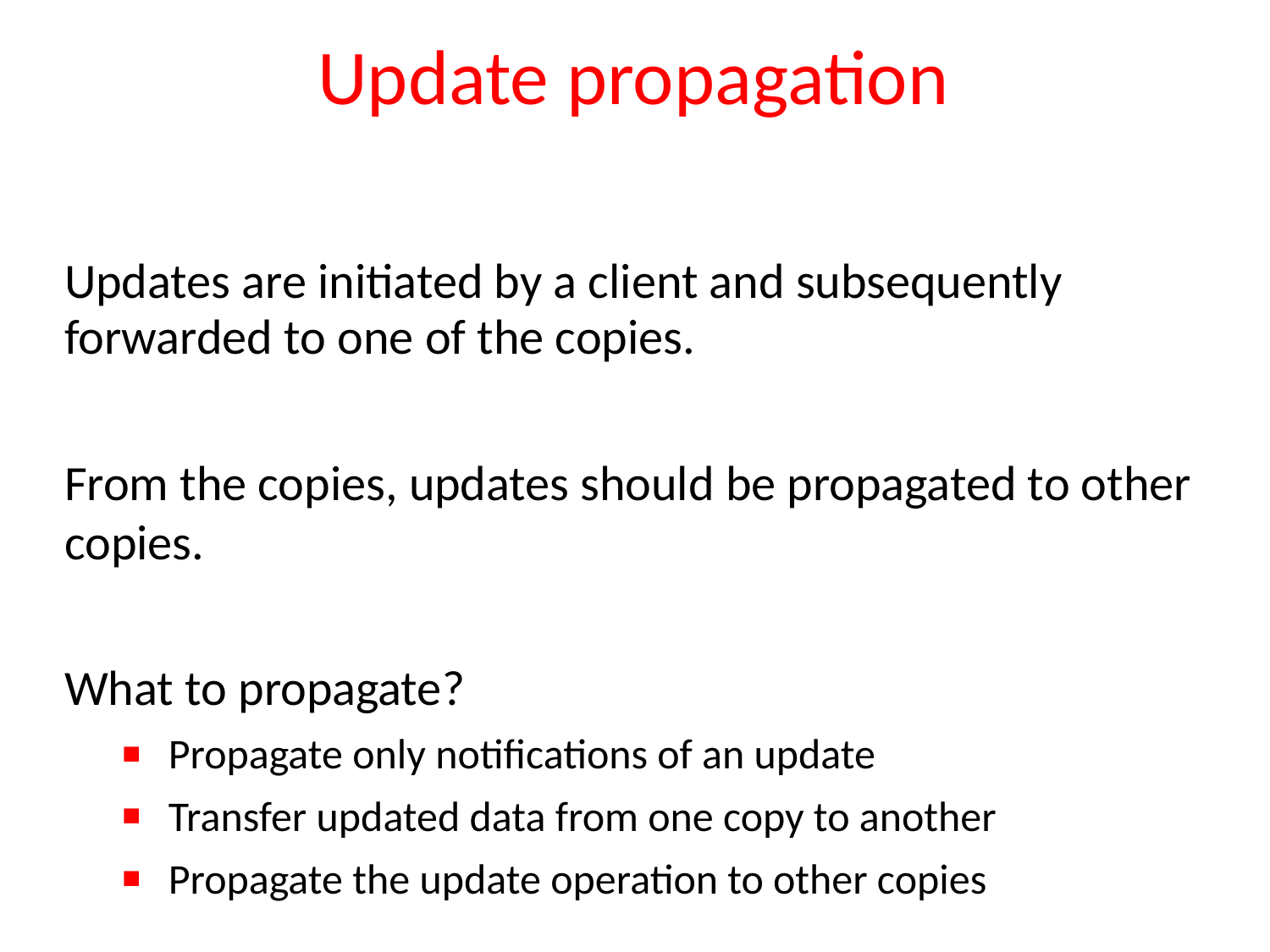

# Update propagation
Updates are initiated by a client and subsequently forwarded to one of the copies.

From the copies, updates should be propagated to other copies.

What to propagate?
Propagate only notifications of an update
Transfer updated data from one copy to another
Propagate the update operation to other copies